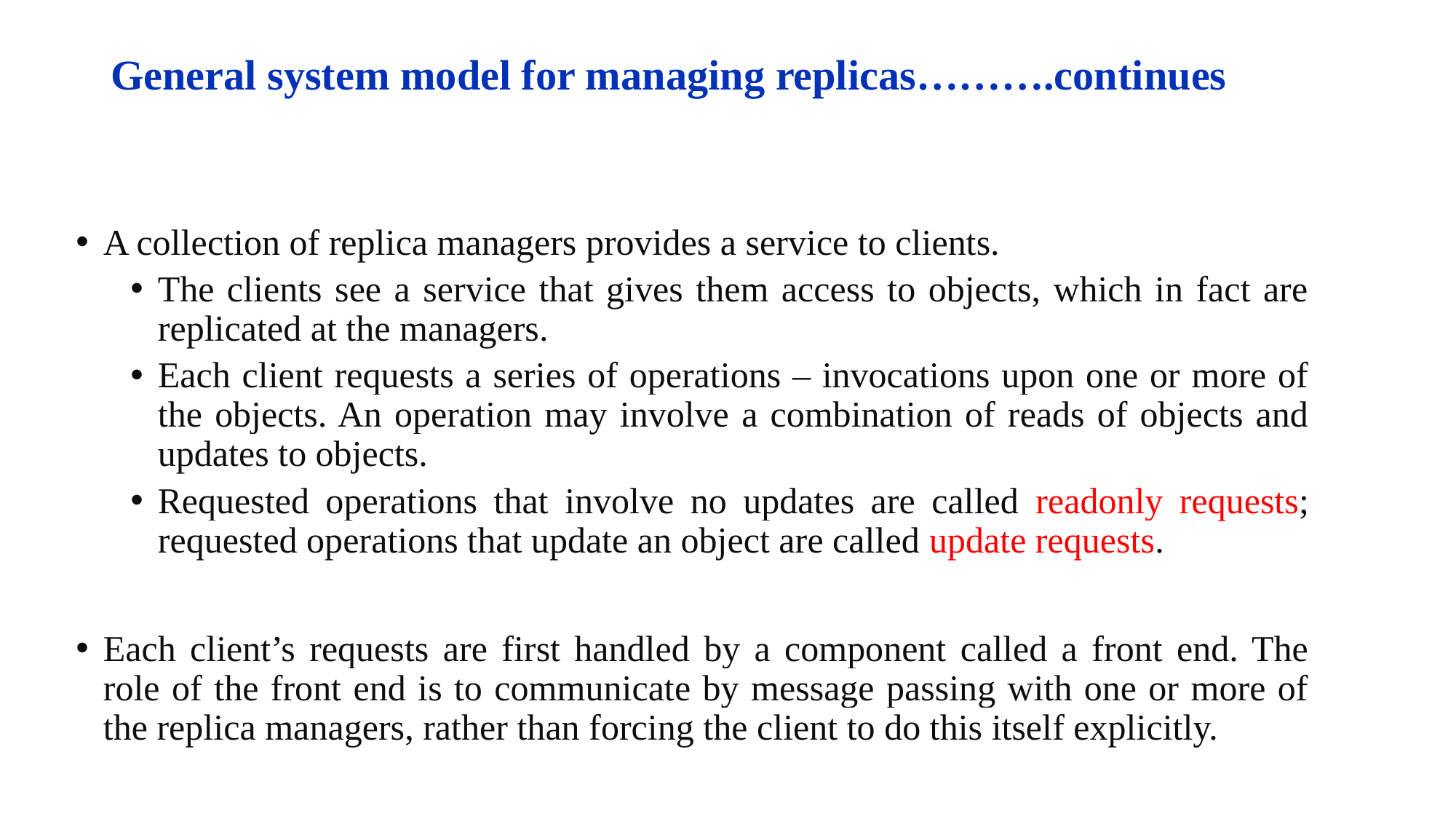

# General system model for managing replicas……….continues
A collection of replica managers provides a service to clients.
The clients see a service that gives them access to objects, which in fact are replicated at the managers.
Each client requests a series of operations – invocations upon one or more of the objects. An operation may involve a combination of reads of objects and updates to objects.
Requested operations that involve no updates are called readonly requests; requested operations that update an object are called update requests.

Each client’s requests are first handled by a component called a front end. The role of the front end is to communicate by message passing with one or more of the replica managers, rather than forcing the client to do this itself explicitly.